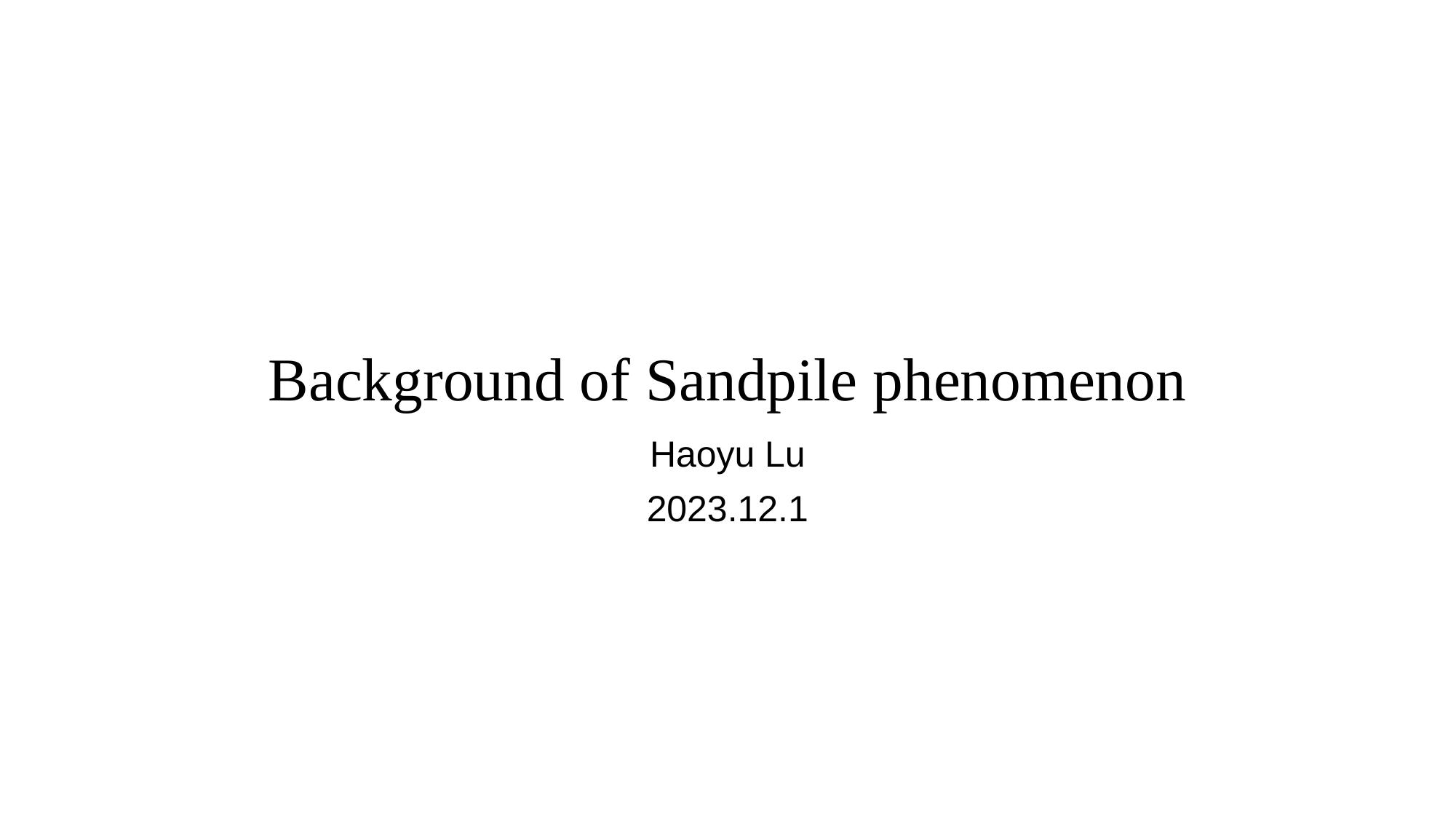

# Background of Sandpile phenomenon
Haoyu Lu
2023.12.1